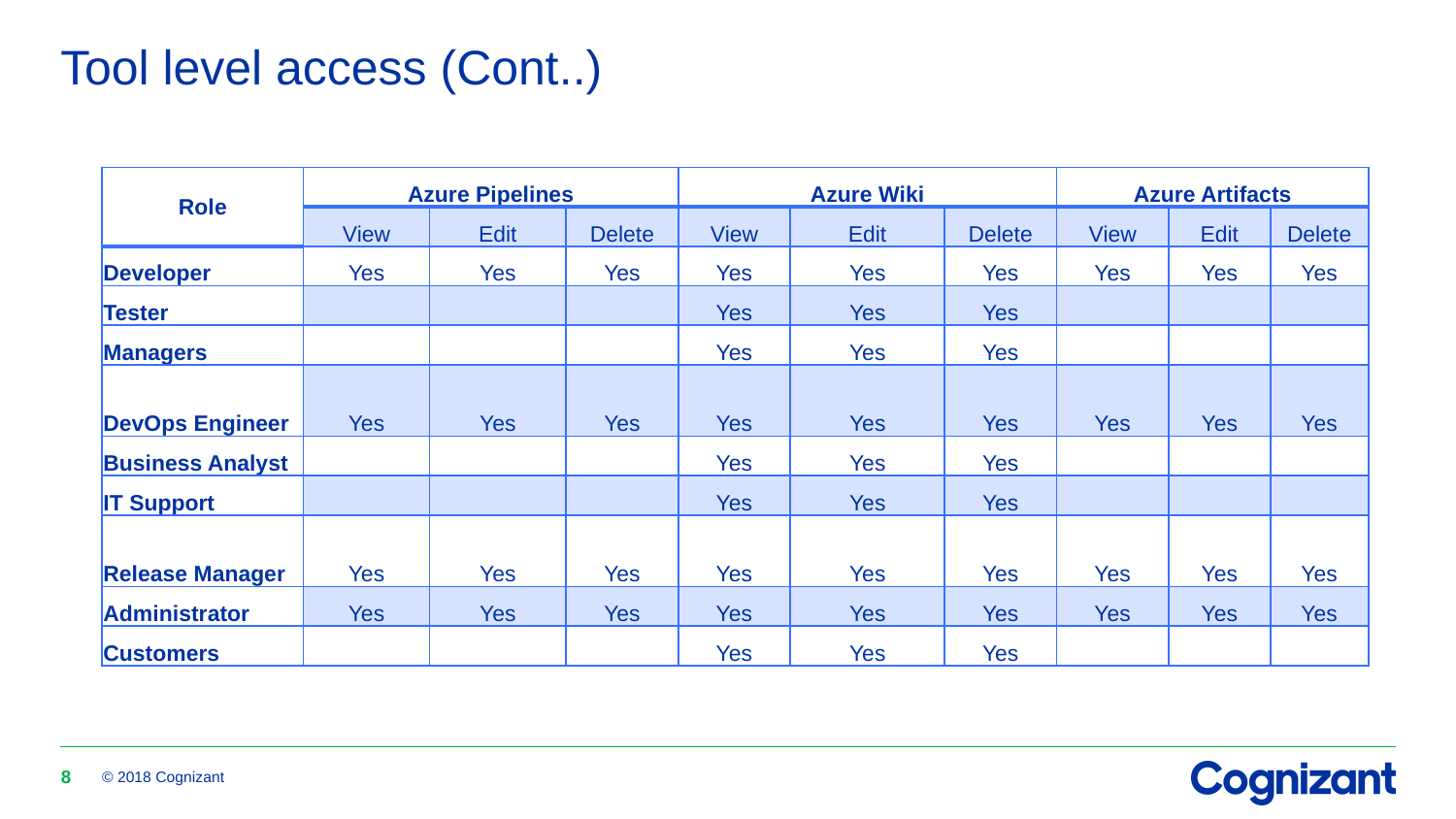

# Tool level access (Cont..)
| Role | Azure Pipelines |  |  | Azure Wiki |  |  | Azure Artifacts |  |  |
| --- | --- | --- | --- | --- | --- | --- | --- | --- | --- |
|  | View | Edit | Delete | View | Edit | Delete | View | Edit | Delete |
| Developer | Yes | Yes | Yes | Yes | Yes | Yes | Yes | Yes | Yes |
| Tester |  |  |  | Yes | Yes | Yes |  |  |  |
| Managers |  |  |  | Yes | Yes | Yes |  |  |  |
| DevOps Engineer | Yes | Yes | Yes | Yes | Yes | Yes | Yes | Yes | Yes |
| Business Analyst |  |  |  | Yes | Yes | Yes |  |  |  |
| IT Support |  |  |  | Yes | Yes | Yes |  |  |  |
| Release Manager | Yes | Yes | Yes | Yes | Yes | Yes | Yes | Yes | Yes |
| Administrator | Yes | Yes | Yes | Yes | Yes | Yes | Yes | Yes | Yes |
| Customers |  |  |  | Yes | Yes | Yes |  |  |  |
8
© 2018 Cognizant